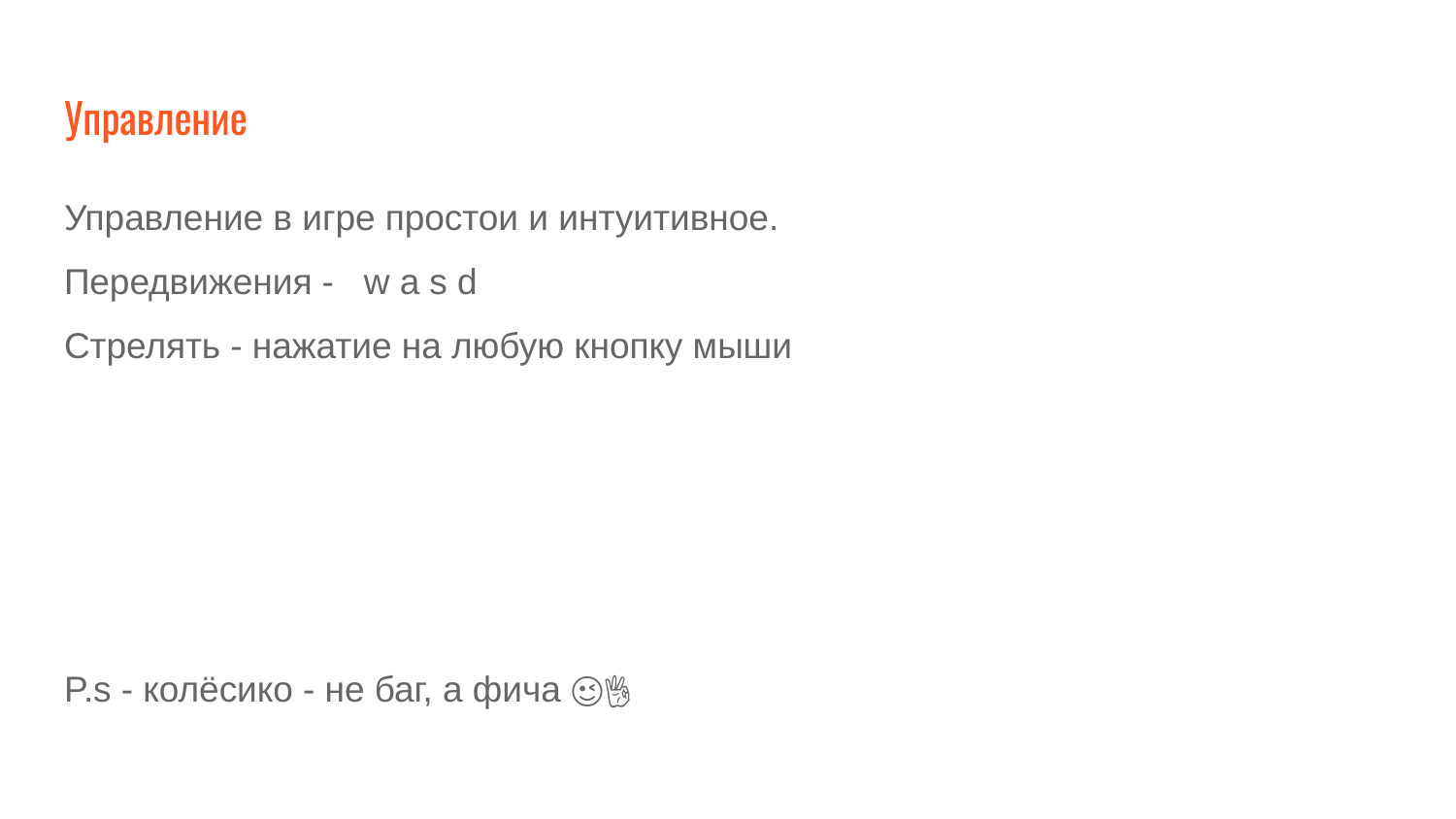

# Управление
Управление в игре простои и интуитивное.
Передвижения -   w a s d
Стрелять - нажатие на любую кнопку мыши

P.s - колёсико - не баг, а фича 😉👌